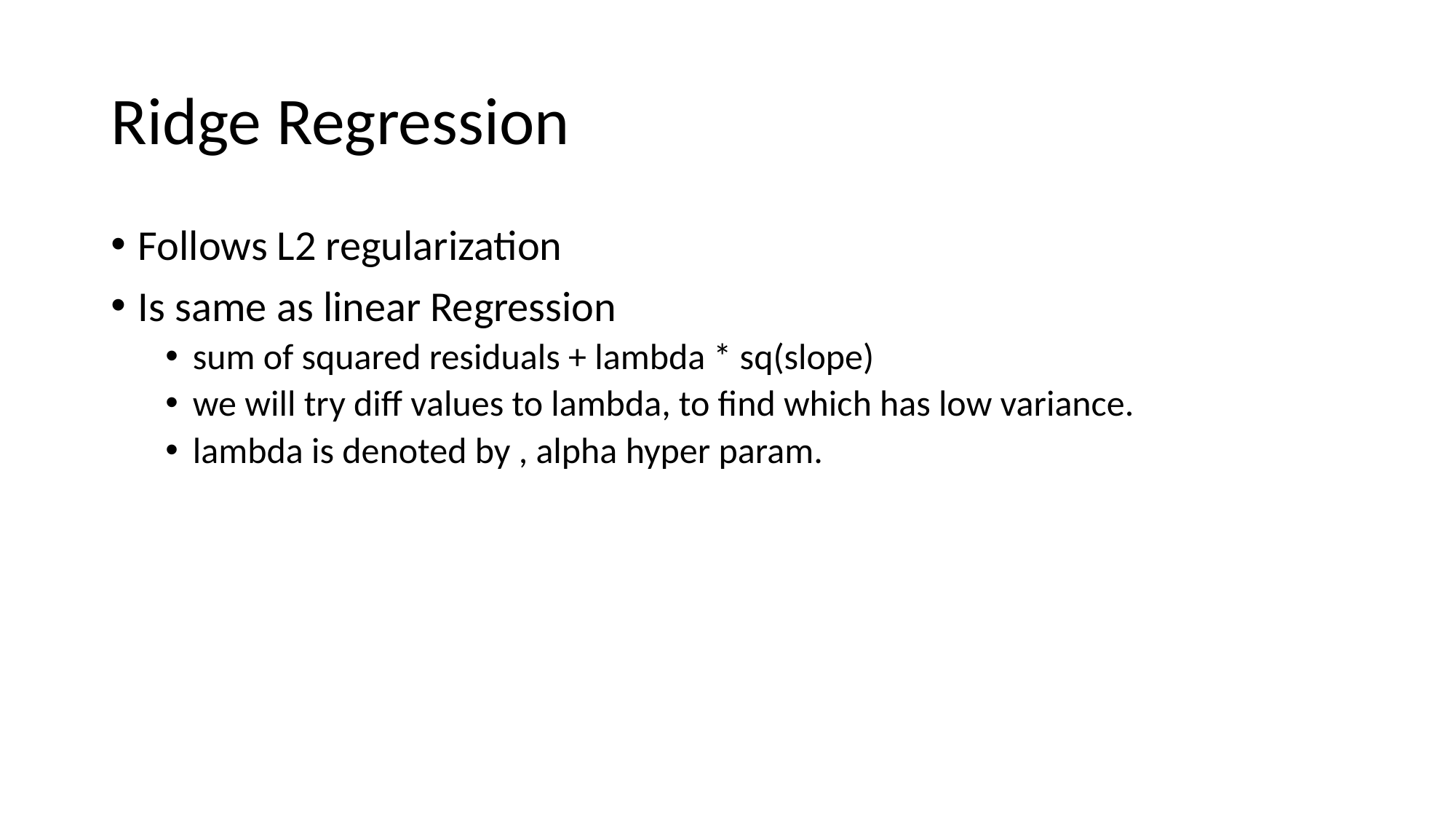

# Ridge Regression
Follows L2 regularization
Is same as linear Regression
sum of squared residuals + lambda * sq(slope)
we will try diff values to lambda, to find which has low variance.
lambda is denoted by , alpha hyper param.